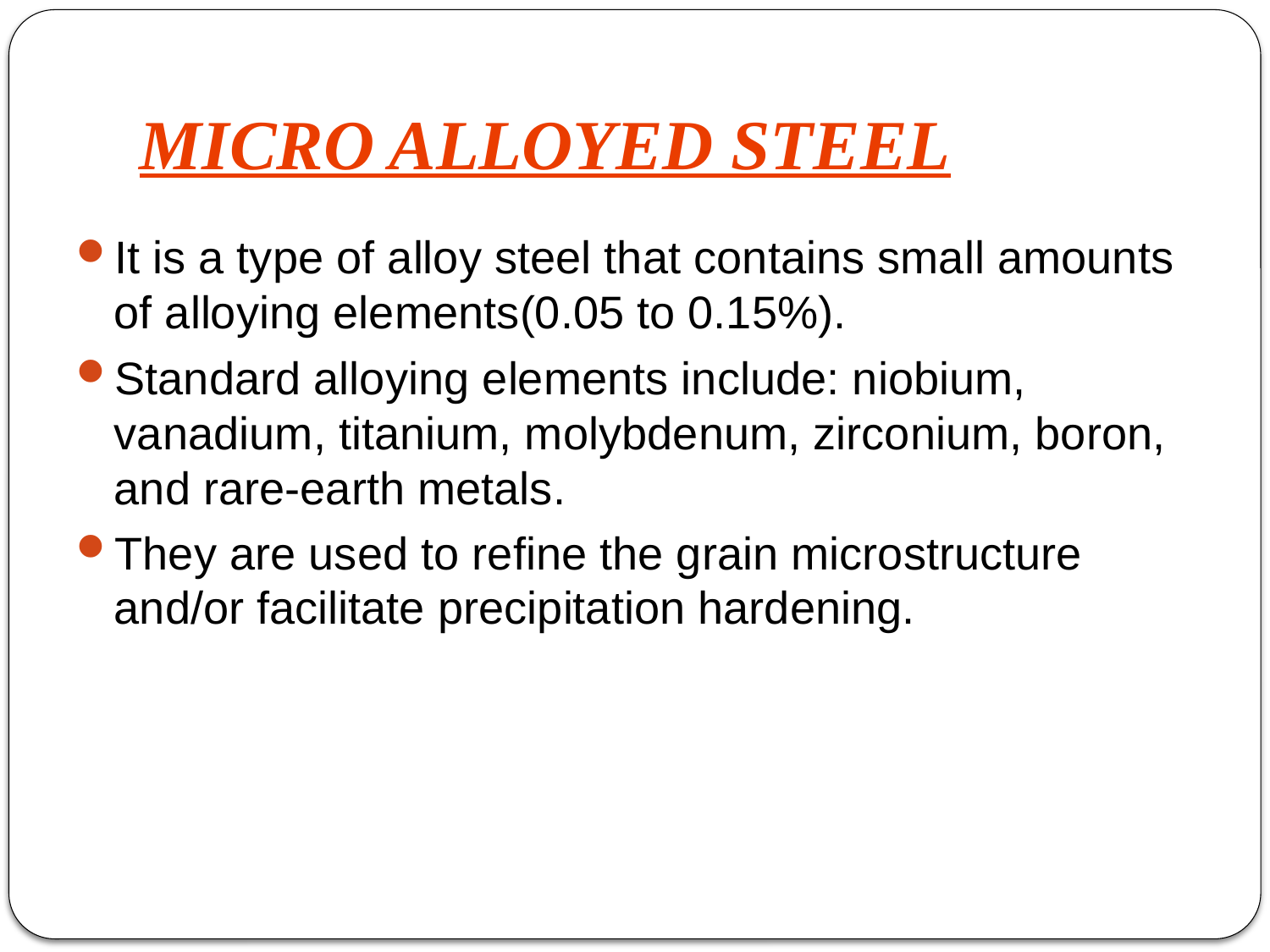

# MICRO ALLOYED STEEL
It is a type of alloy steel that contains small amounts of alloying elements(0.05 to 0.15%).
Standard alloying elements include: niobium, vanadium, titanium, molybdenum, zirconium, boron, and rare-earth metals.
They are used to refine the grain microstructure and/or facilitate precipitation hardening.